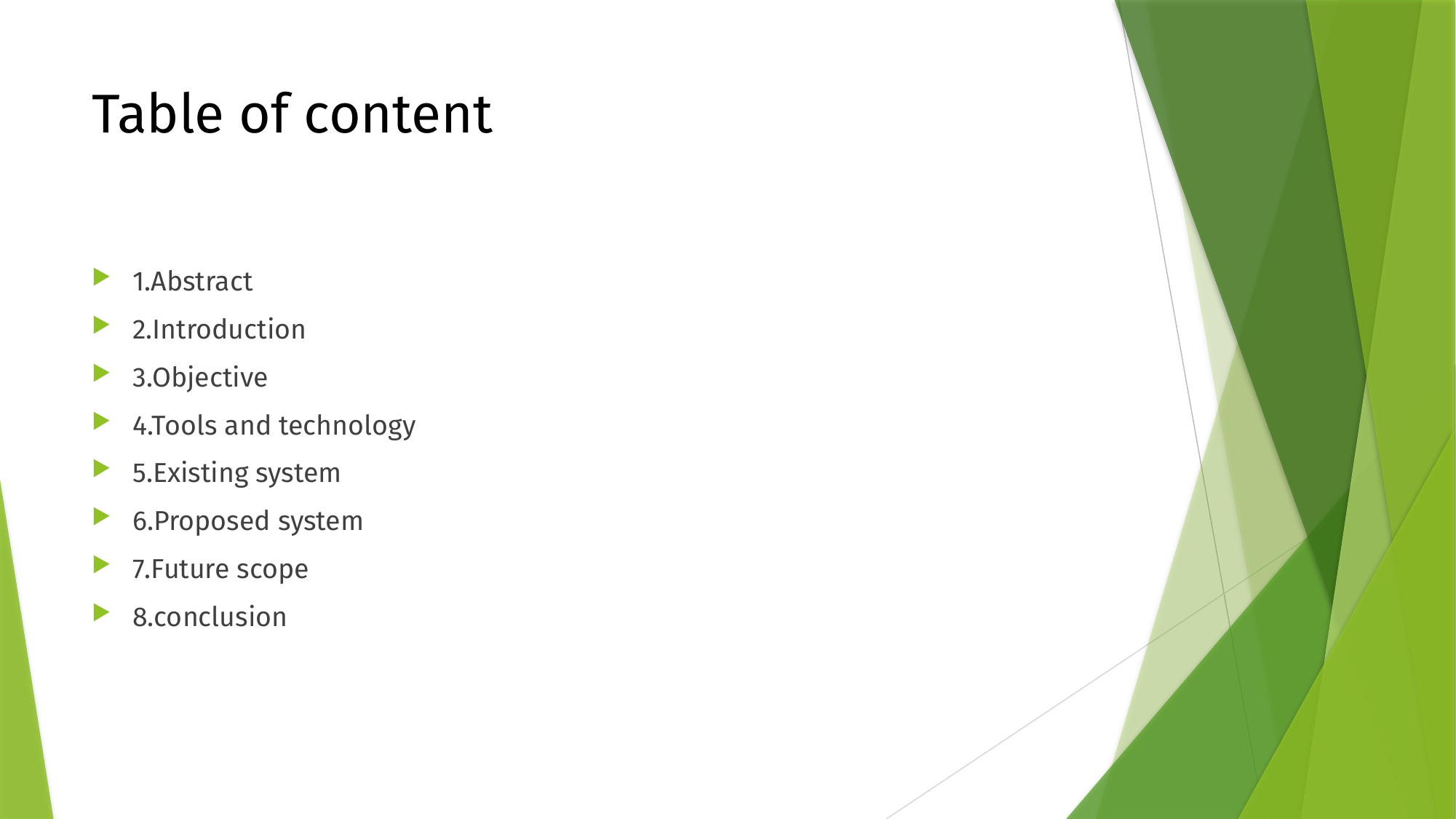

# Table of content
1.Abstract
2.Introduction
3.Objective
4.Tools and technology
5.Existing system
6.Proposed system
7.Future scope
8.conclusion